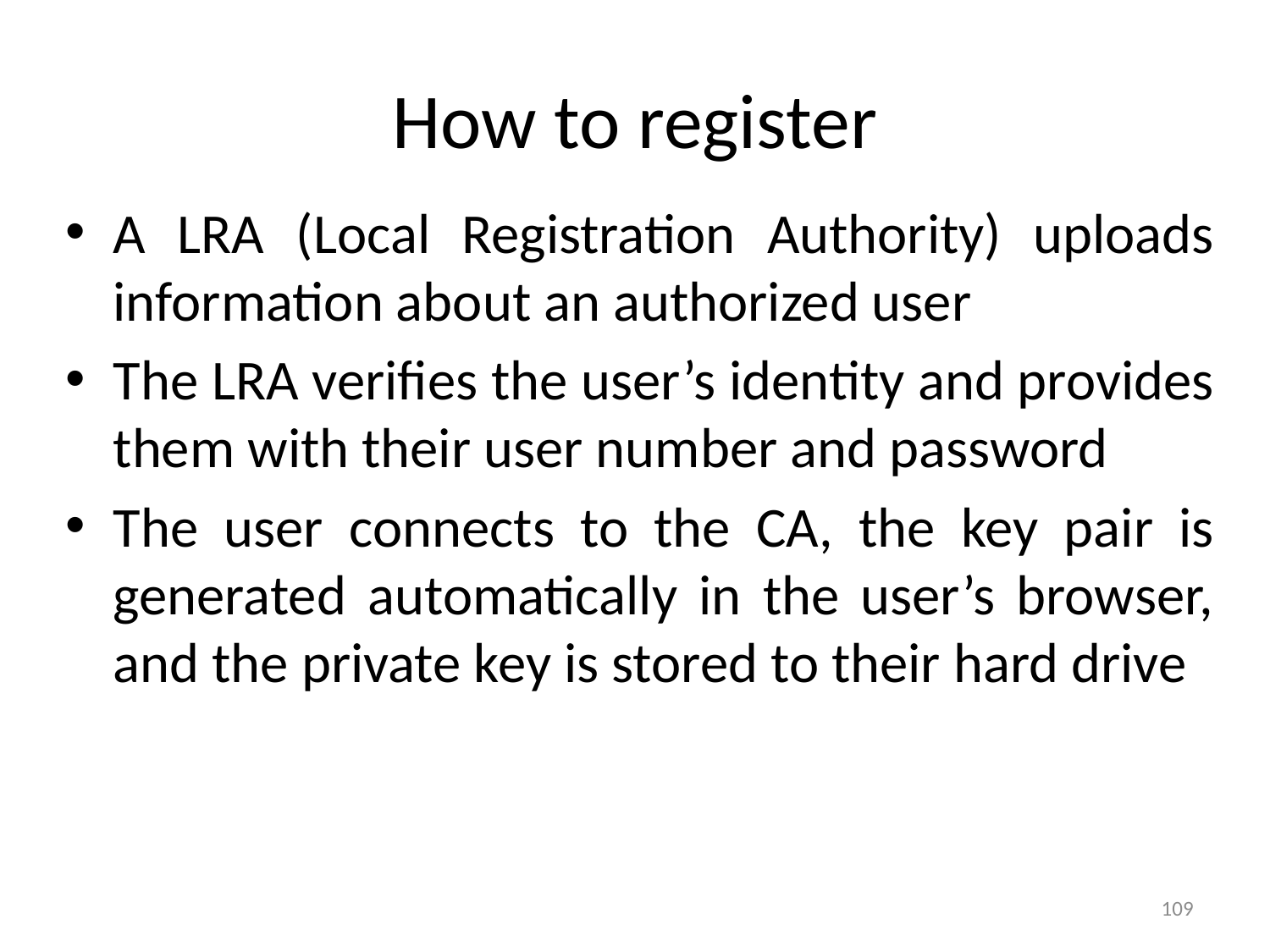

# How to register
A LRA (Local Registration Authority) uploads information about an authorized user
The LRA verifies the user’s identity and provides them with their user number and password
The user connects to the CA, the key pair is generated automatically in the user’s browser, and the private key is stored to their hard drive
109